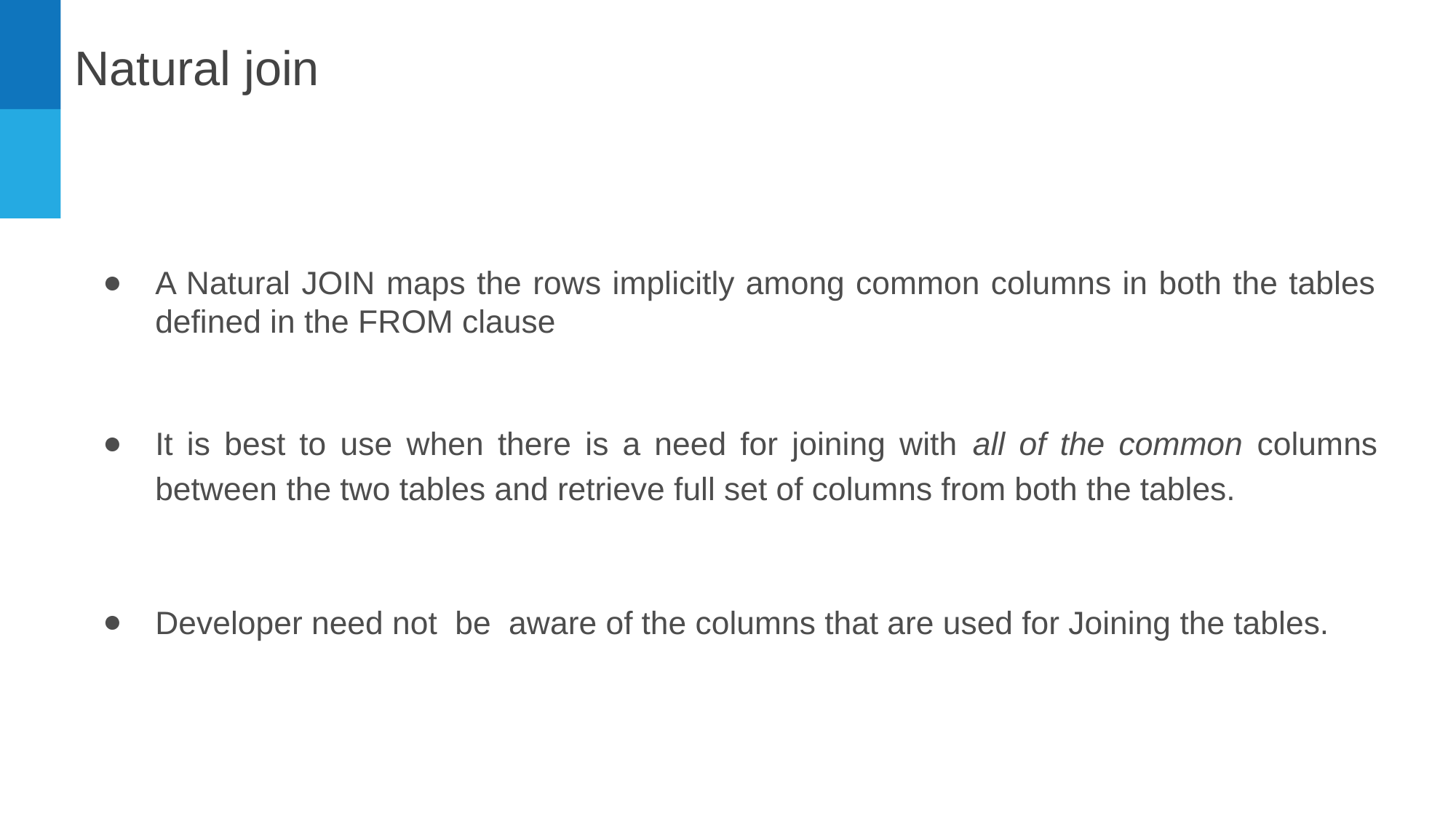

Natural join

A Natural JOIN maps the rows implicitly among common columns in both the tables defined in the FROM clause

It is best to use when there is a need for joining with all of the common columns between the two tables and retrieve full set of columns from both the tables.

Developer need not  be  aware of the columns that are used for Joining the tables.